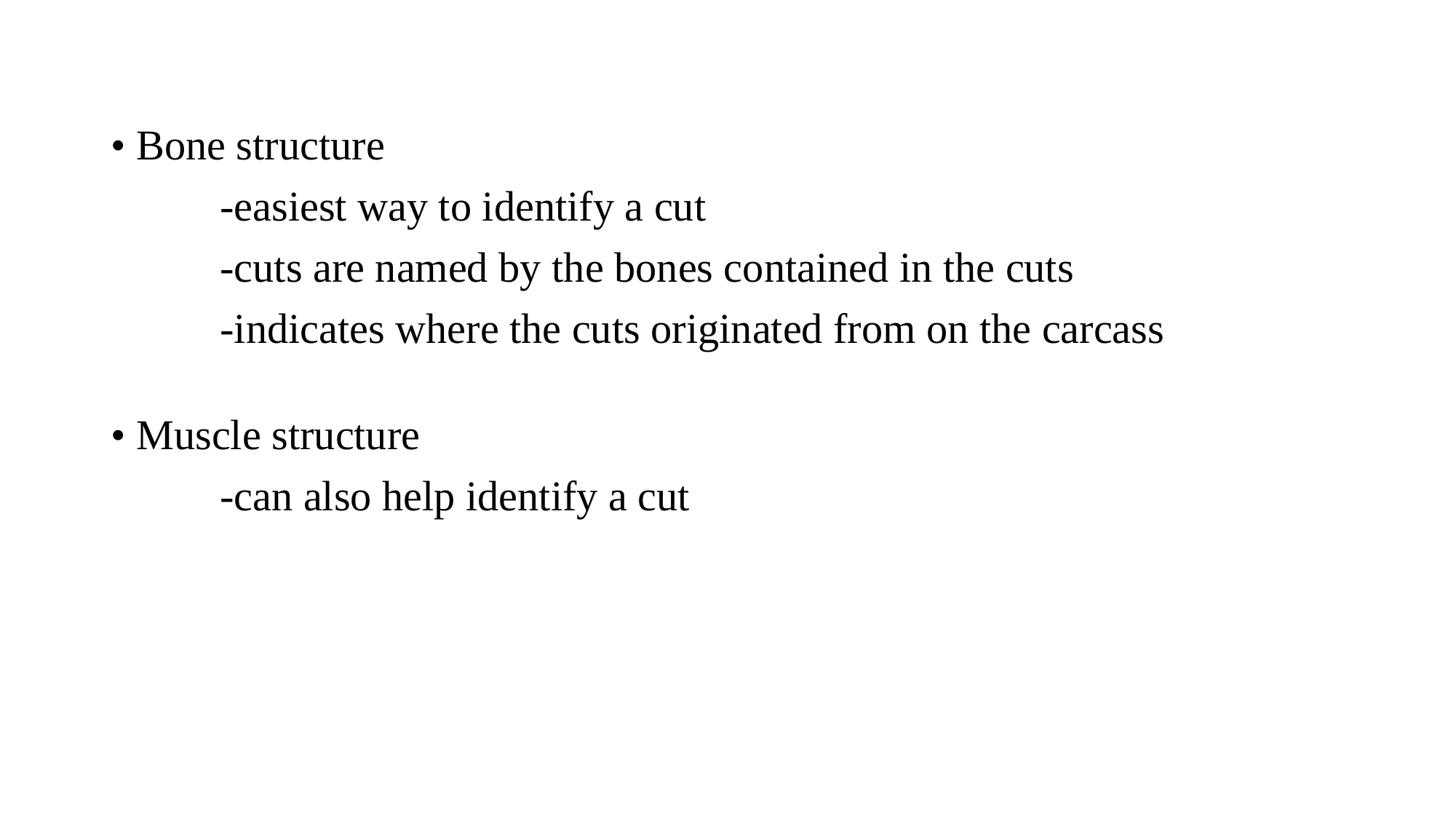

• Bone structure
	-easiest way to identify a cut
	-cuts are named by the bones contained in the cuts
	-indicates where the cuts originated from on the carcass
• Muscle structure
	-can also help identify a cut